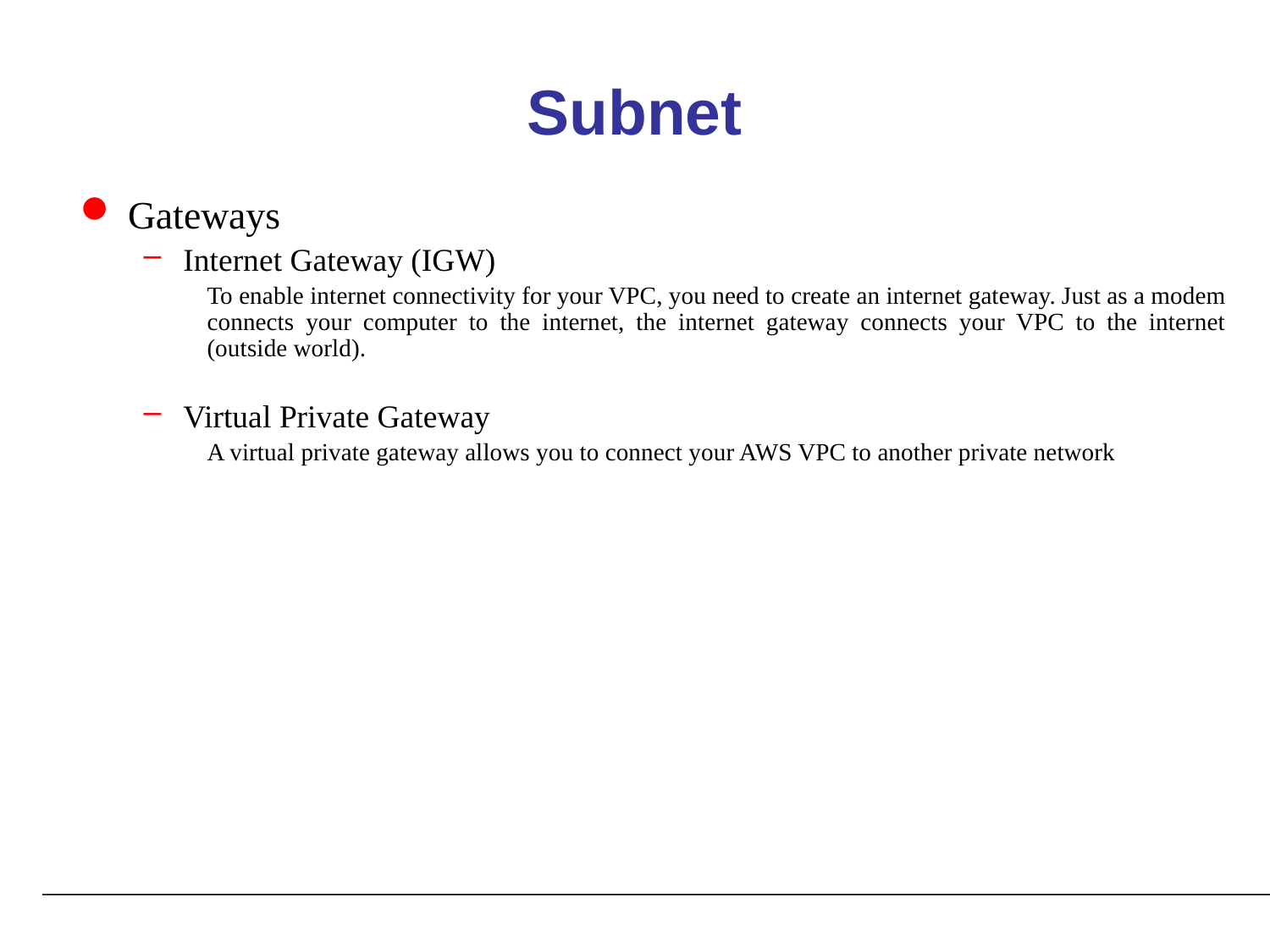

# Subnet
Gateways
Internet Gateway (IGW)
To enable internet connectivity for your VPC, you need to create an internet gateway. Just as a modem connects your computer to the internet, the internet gateway connects your VPC to the internet (outside world).

Virtual Private Gateway
A virtual private gateway allows you to connect your AWS VPC to another private network